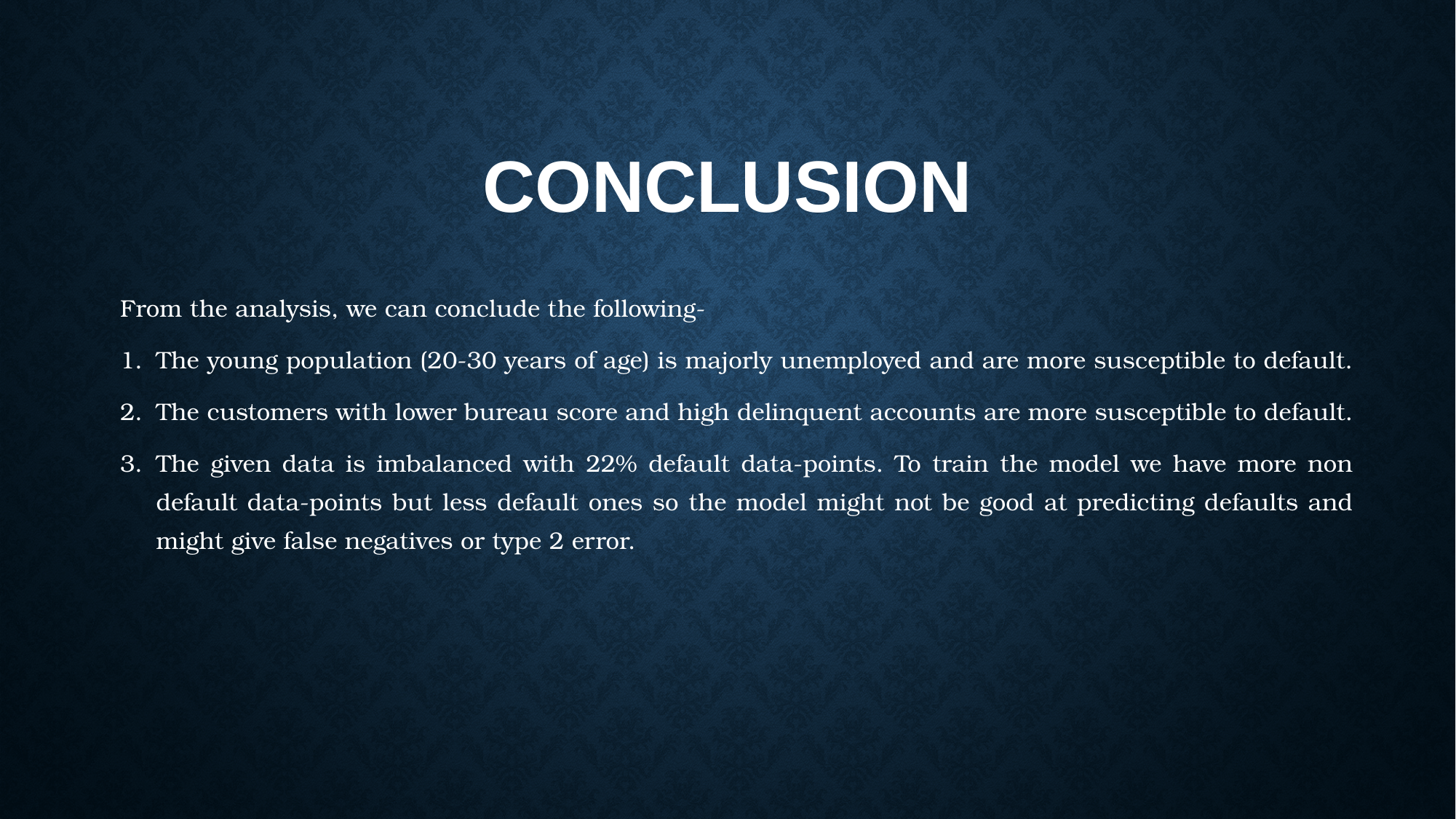

# CONCLUSION
From the analysis, we can conclude the following-
The young population (20-30 years of age) is majorly unemployed and are more susceptible to default.
The customers with lower bureau score and high delinquent accounts are more susceptible to default.
The given data is imbalanced with 22% default data-points. To train the model we have more non default data-points but less default ones so the model might not be good at predicting defaults and might give false negatives or type 2 error.